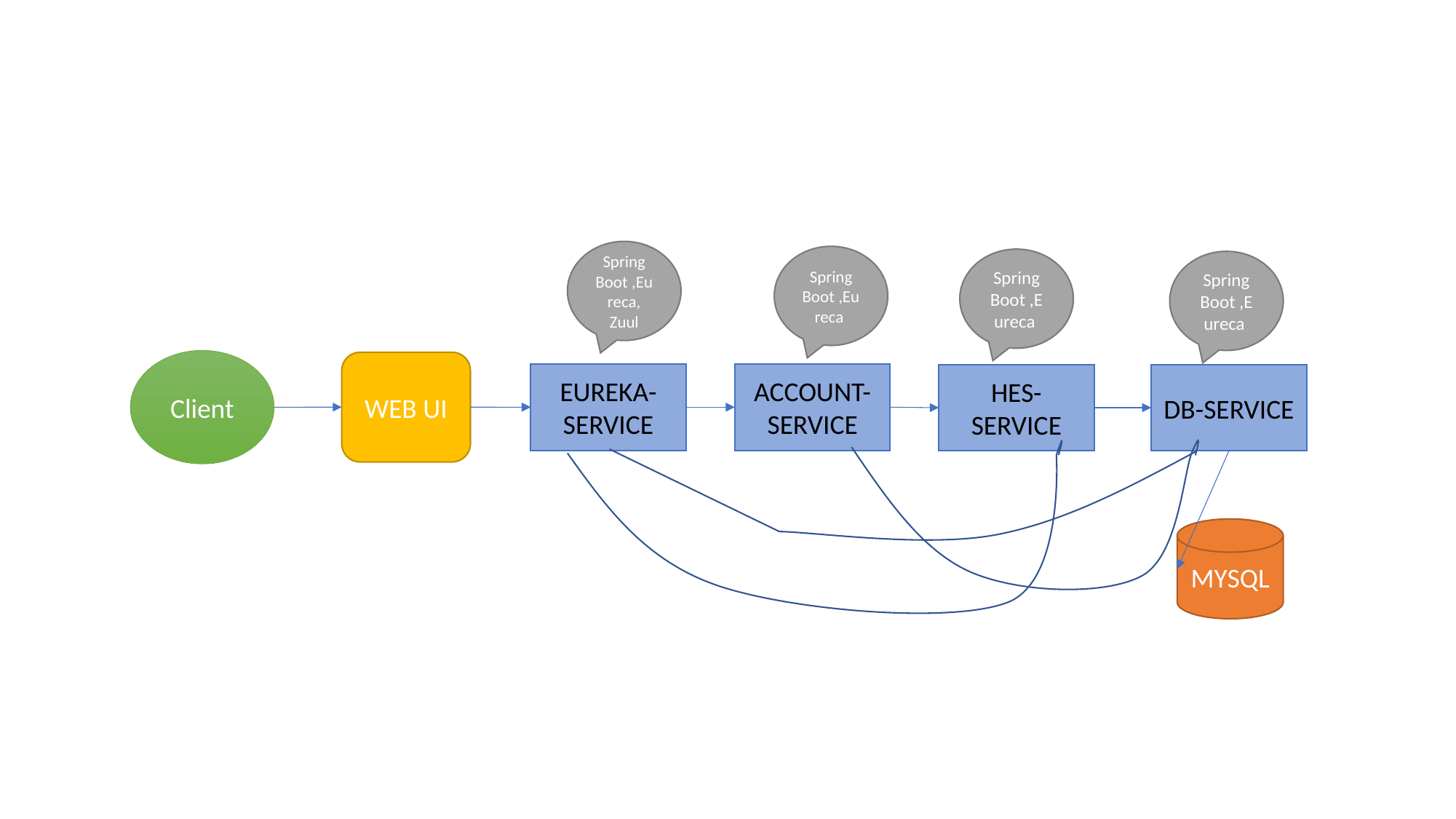

Spring Boot ,Eureca, Zuul
Spring Boot ,Eureca
Spring Boot ,Eureca
Spring Boot ,Eureca
Client
WEB UI
EUREKA-SERVICE
ACCOUNT-SERVICE
HES-SERVICE
DB-SERVICE

MYSQL